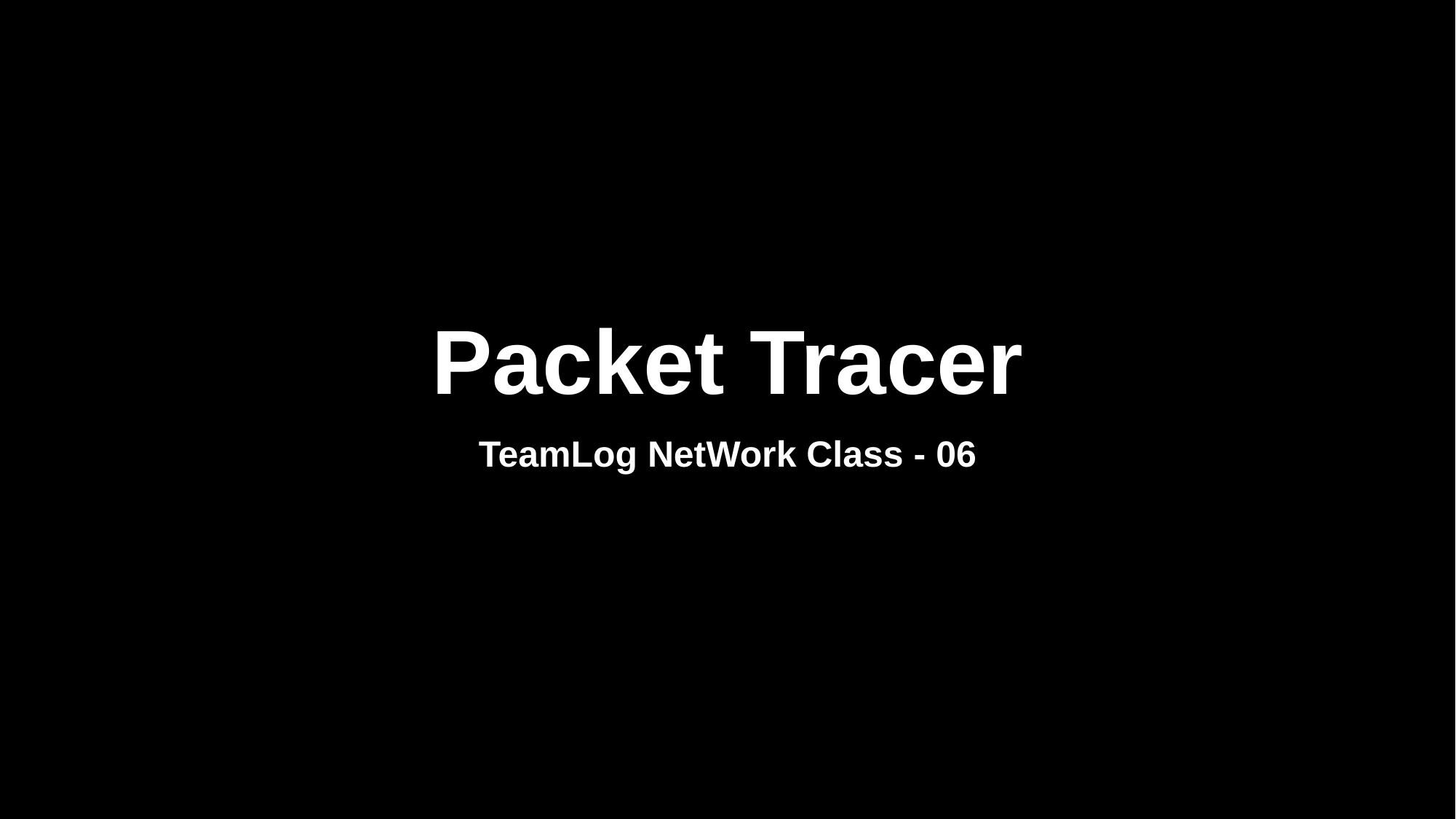

# Packet Tracer
TeamLog NetWork Class - 06